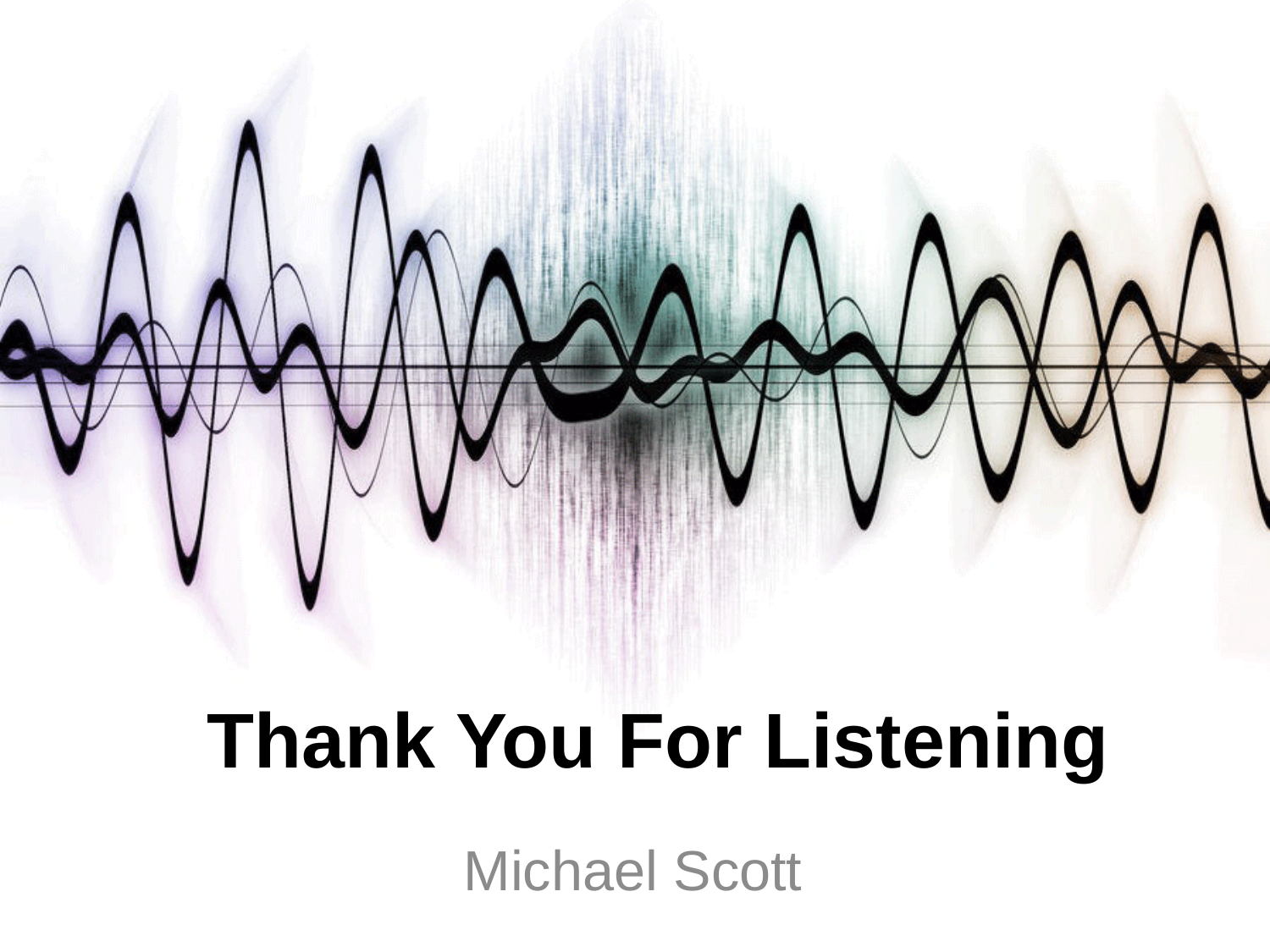

# Thank You For Listening
Michael Scott